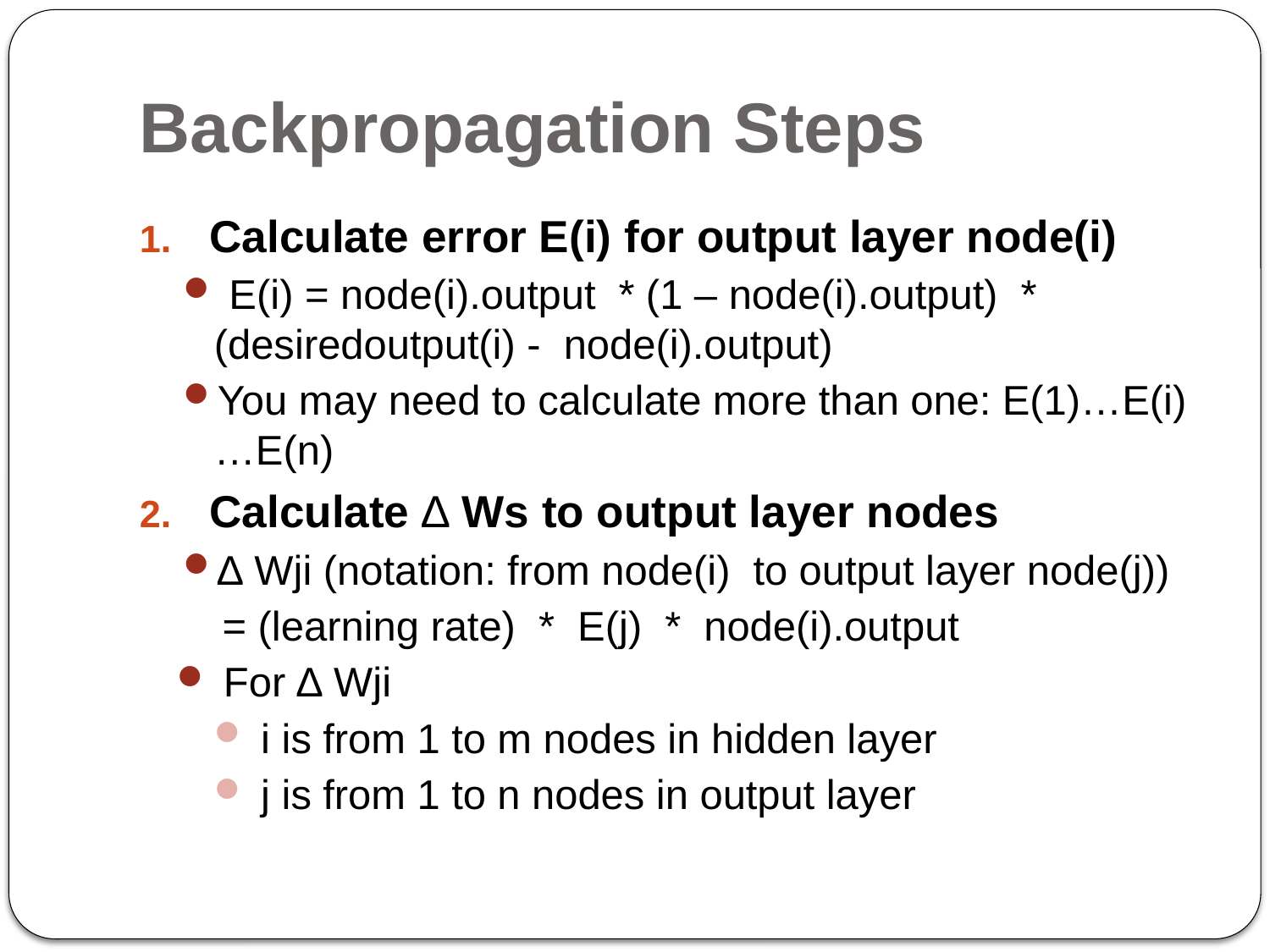

# Backpropagation Steps
Calculate error E(i) for output layer node(i)
 E(i) = node(i).output  * (1 – node(i).output)  * (desiredoutput(i) -  node(i).output)
You may need to calculate more than one: E(1)…E(i)…E(n)
Calculate ∆ Ws to output layer nodes
∆ Wji (notation: from node(i)  to output layer node(j))
    = (learning rate)  *  E(j)  *  node(i).output
For ∆ Wji
i is from 1 to m nodes in hidden layer
j is from 1 to n nodes in output layer